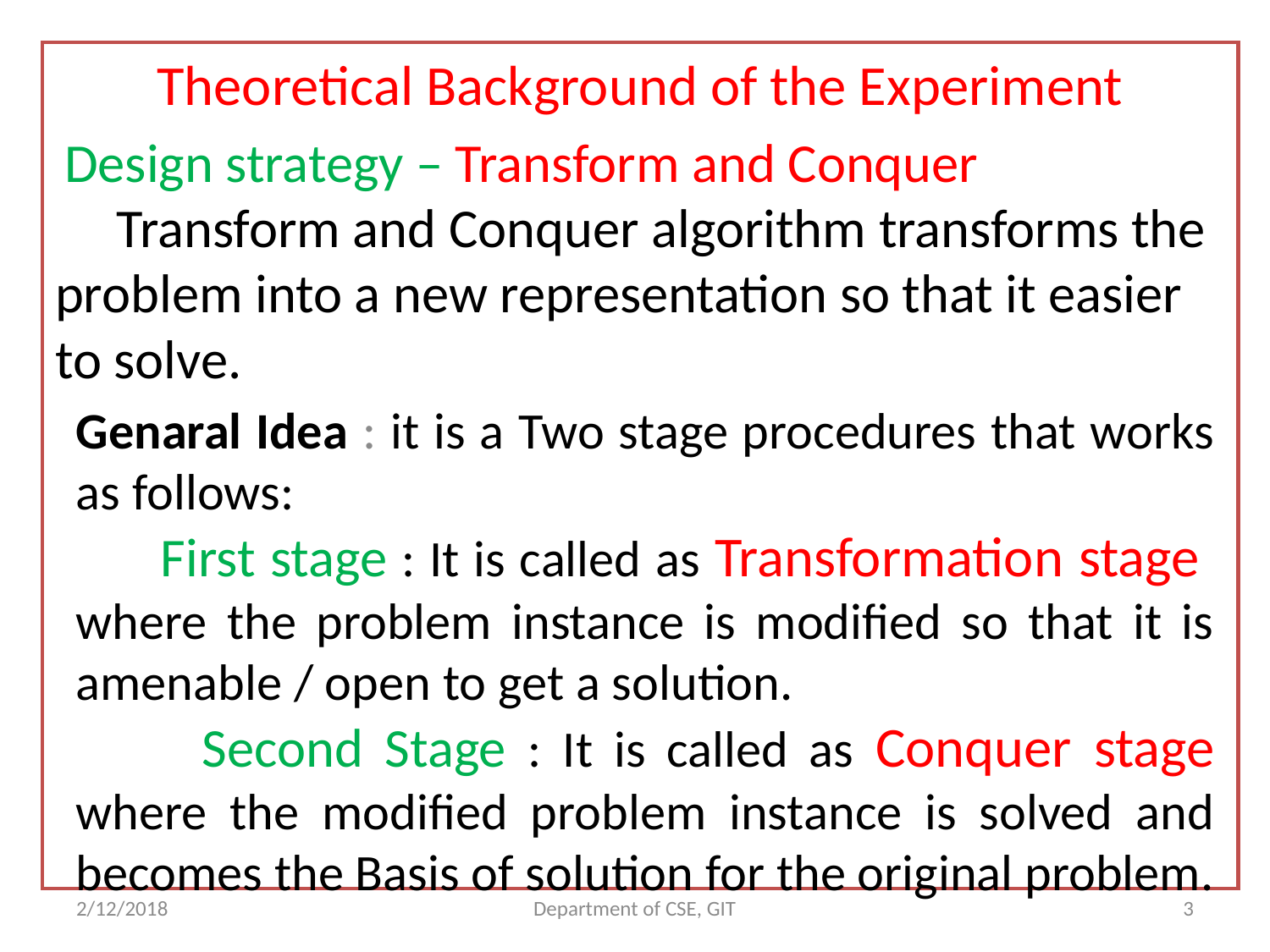

Theoretical Background of the Experiment
 Design strategy – Transform and Conquer
     Transform and Conquer algorithm transforms the problem into a new representation so that it easier to solve.

Genaral Idea : it is a Two stage procedures that works as follows:
      First stage : It is called as Transformation stage  where the problem instance is modified so that it is amenable / open to get a solution.
      Second Stage : It is called as Conquer stage where the modified problem instance is solved and becomes the Basis of solution for the original problem.
2/12/2018
Department of CSE, GIT
3